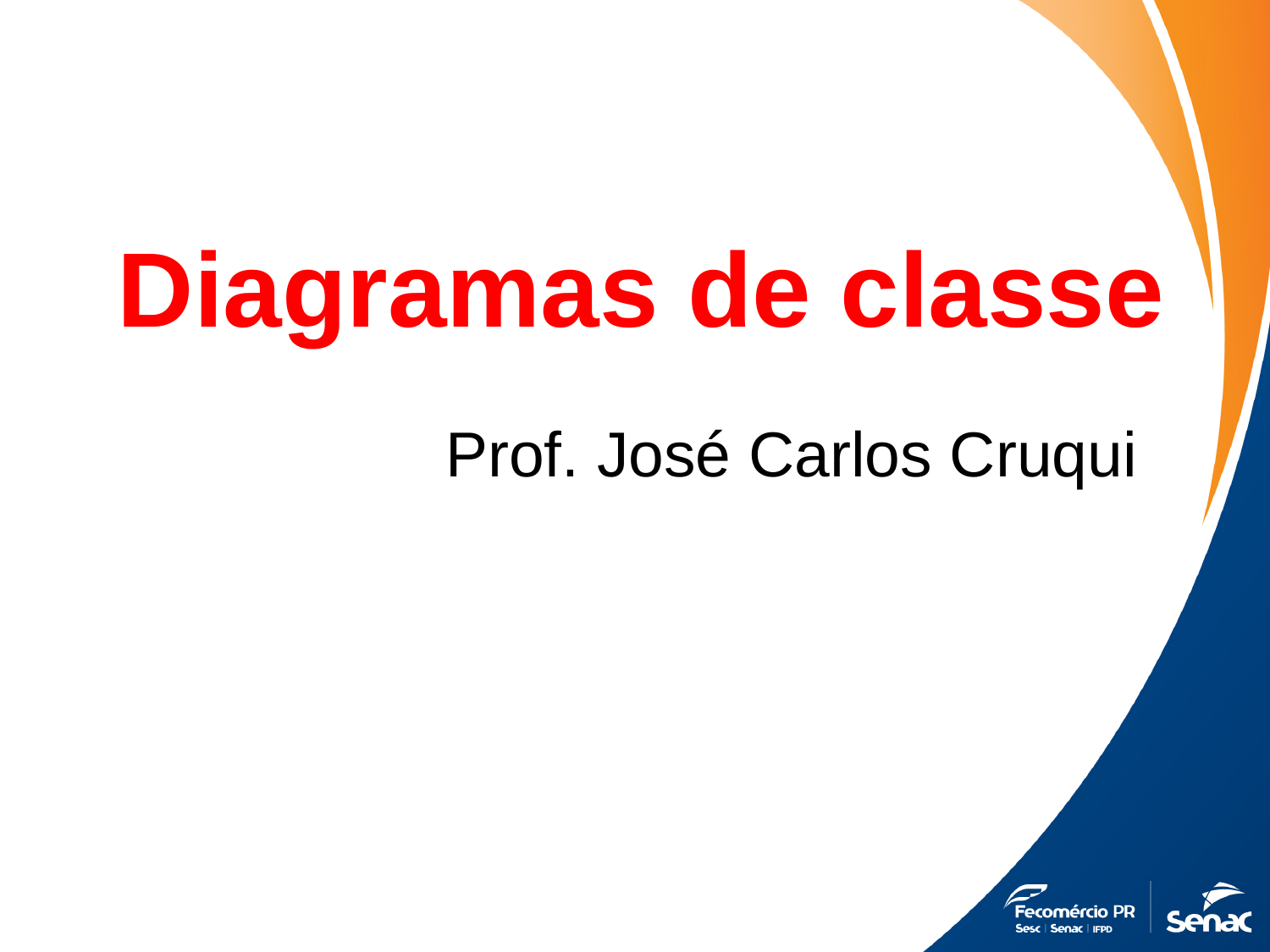

Diagramas de classe
Prof. José Carlos Cruqui